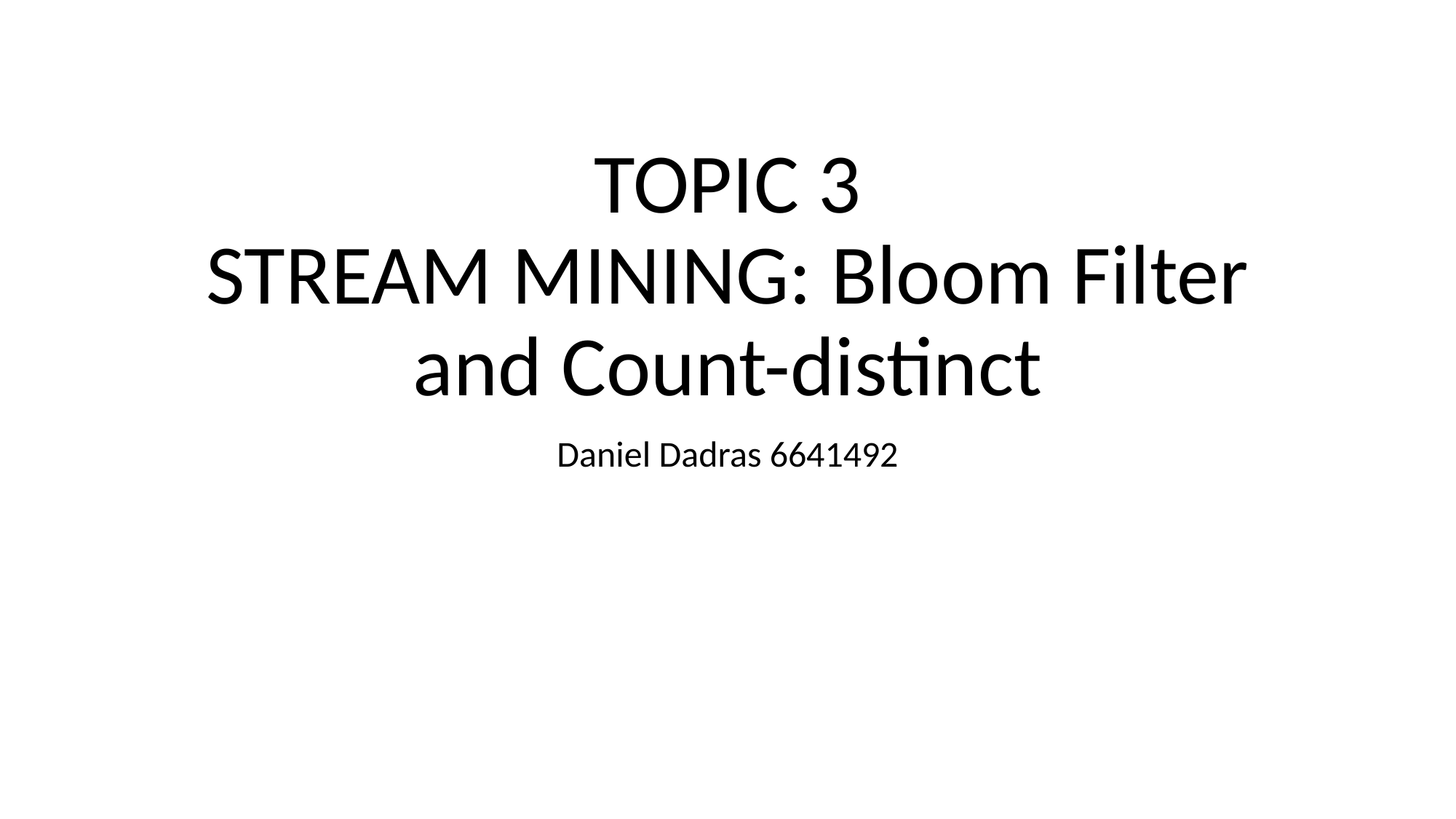

# TOPIC 3 STREAM MINING: Bloom Filter and Count-distinct
Daniel Dadras 6641492